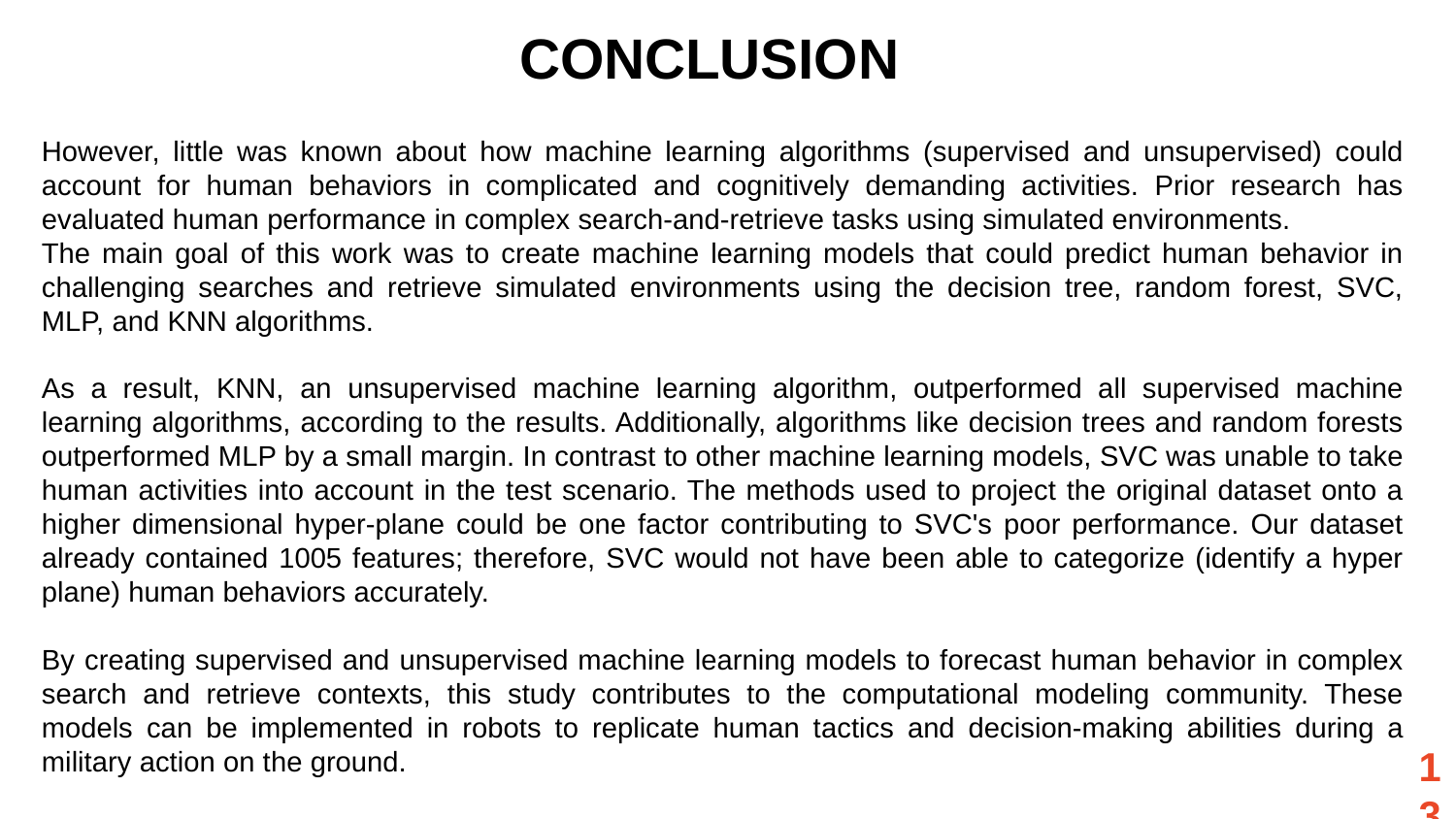

# CONCLUSION
However, little was known about how machine learning algorithms (supervised and unsupervised) could account for human behaviors in complicated and cognitively demanding activities. Prior research has evaluated human performance in complex search-and-retrieve tasks using simulated environments.
The main goal of this work was to create machine learning models that could predict human behavior in challenging searches and retrieve simulated environments using the decision tree, random forest, SVC, MLP, and KNN algorithms.

As a result, KNN, an unsupervised machine learning algorithm, outperformed all supervised machine learning algorithms, according to the results. Additionally, algorithms like decision trees and random forests outperformed MLP by a small margin. In contrast to other machine learning models, SVC was unable to take human activities into account in the test scenario. The methods used to project the original dataset onto a higher dimensional hyper-plane could be one factor contributing to SVC's poor performance. Our dataset already contained 1005 features; therefore, SVC would not have been able to categorize (identify a hyper plane) human behaviors accurately.

By creating supervised and unsupervised machine learning models to forecast human behavior in complex search and retrieve contexts, this study contributes to the computational modeling community. These models can be implemented in robots to replicate human tactics and decision-making abilities during a military action on the ground.
13